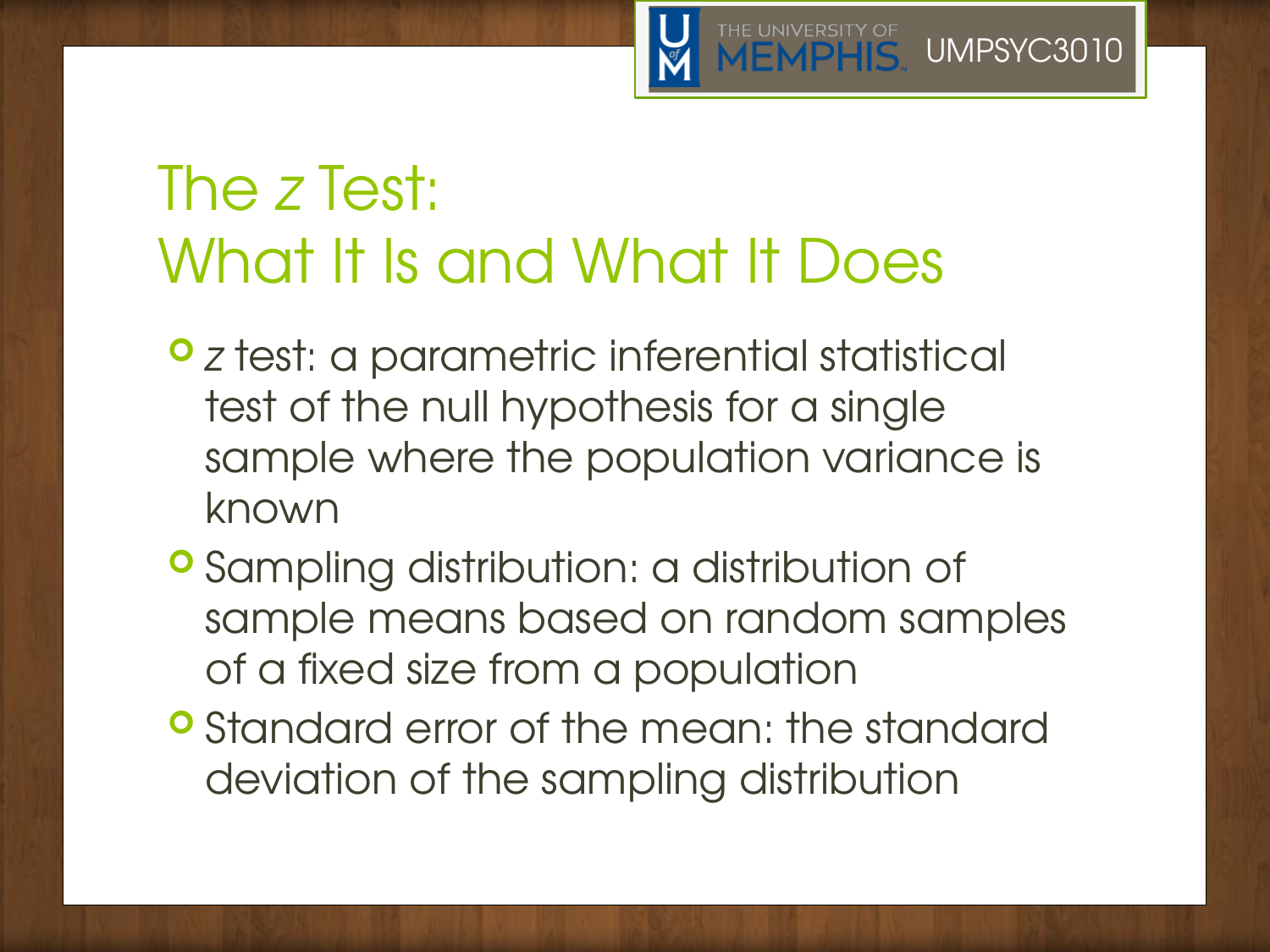

# The z Test: What It Is and What It Does
z test: a parametric inferential statistical test of the null hypothesis for a single sample where the population variance is known
Sampling distribution: a distribution of sample means based on random samples of a fixed size from a population
Standard error of the mean: the standard deviation of the sampling distribution